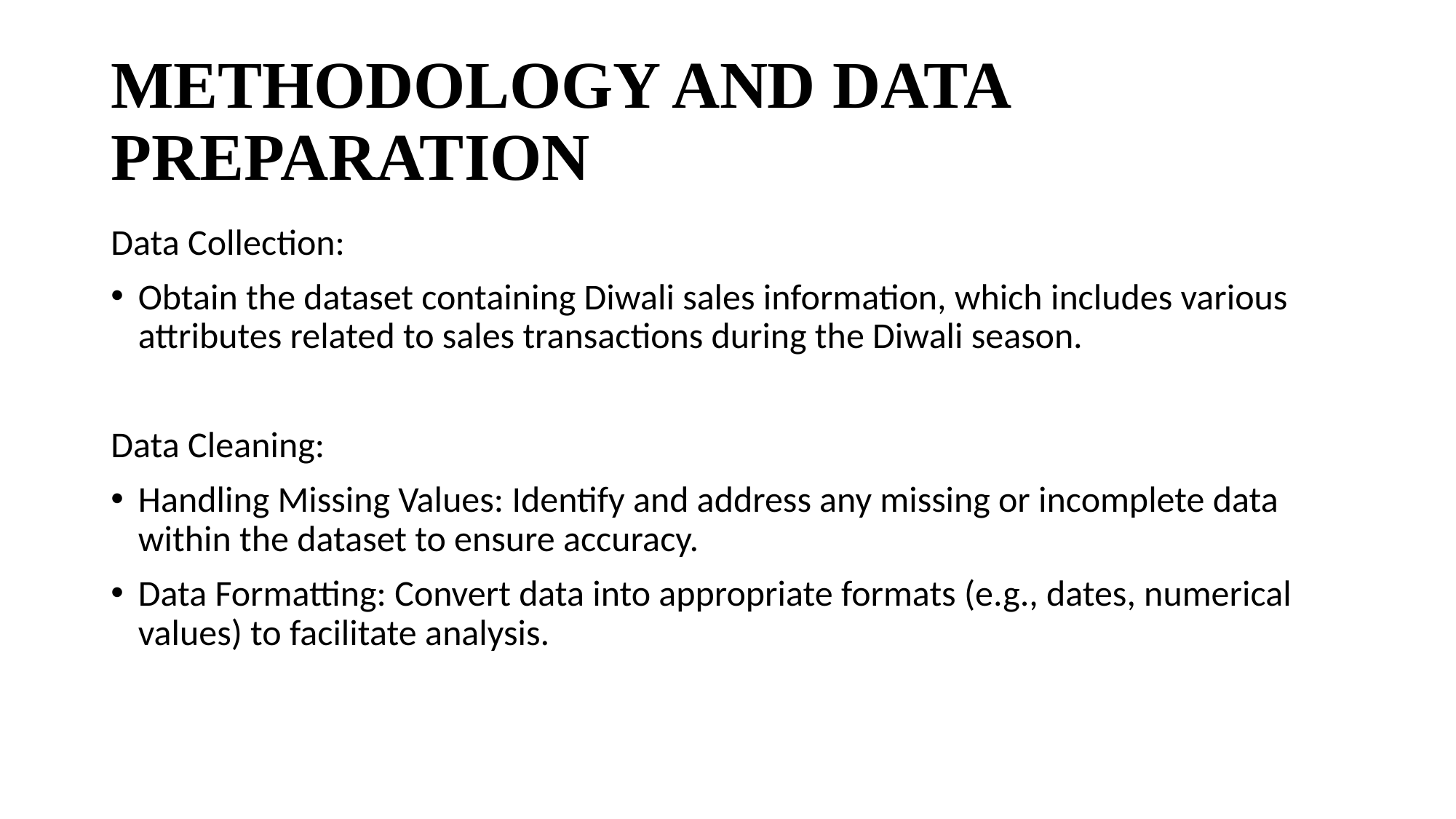

# METHODOLOGY AND DATA PREPARATION
Data Collection:
Obtain the dataset containing Diwali sales information, which includes various attributes related to sales transactions during the Diwali season.

Data Cleaning:
Handling Missing Values: Identify and address any missing or incomplete data within the dataset to ensure accuracy.
Data Formatting: Convert data into appropriate formats (e.g., dates, numerical values) to facilitate analysis.